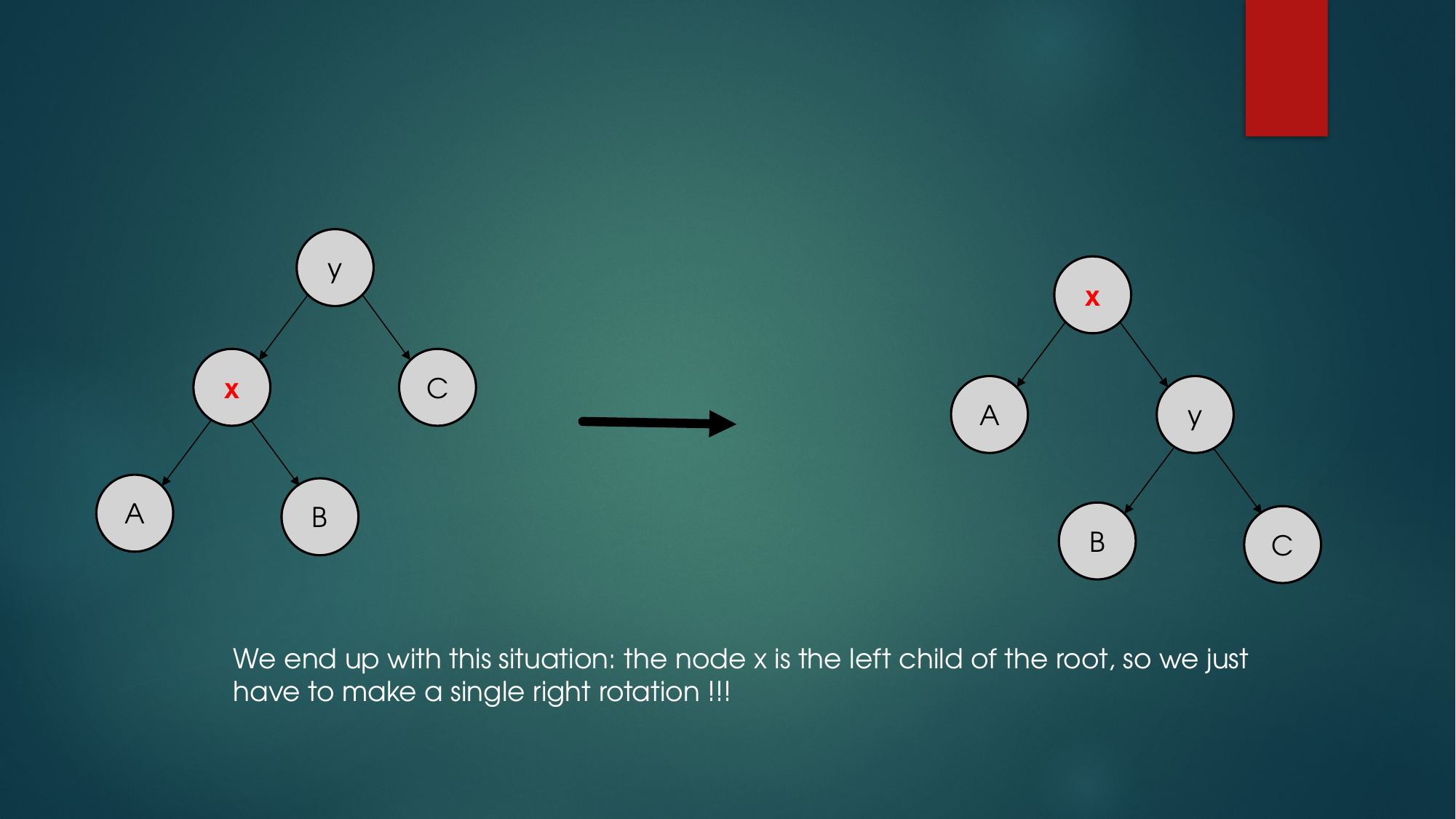

y
x
x
C
A
y
A
B
B
C
We end up with this situation: the node x is the left child of the root, so we just
have to make a single right rotation !!!